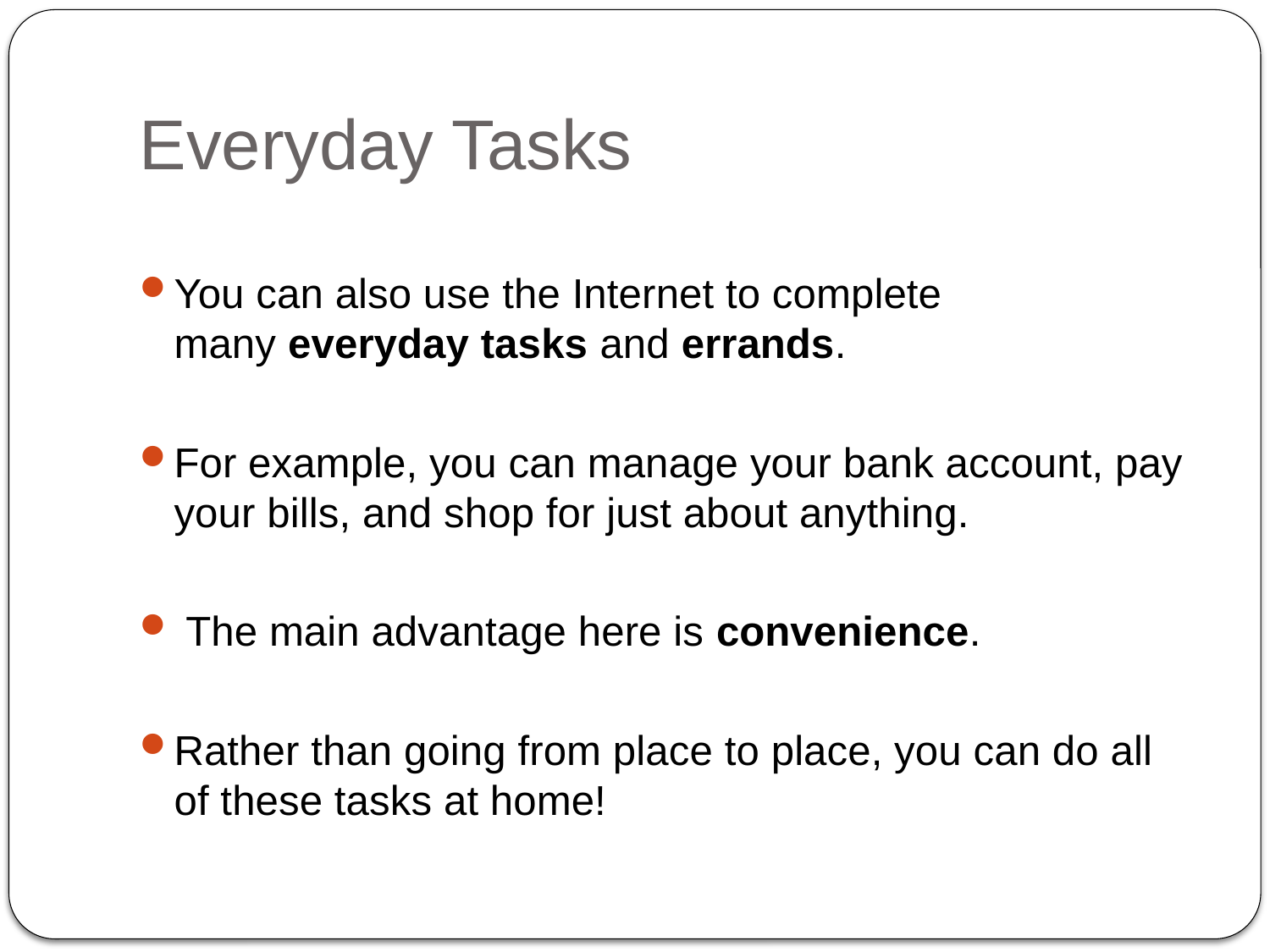

# Everyday Tasks

You can also use the Internet to complete many everyday tasks and errands.

For example, you can manage your bank account, pay your bills, and shop for just about anything.

 The main advantage here is convenience.

Rather than going from place to place, you can do all of these tasks at home!